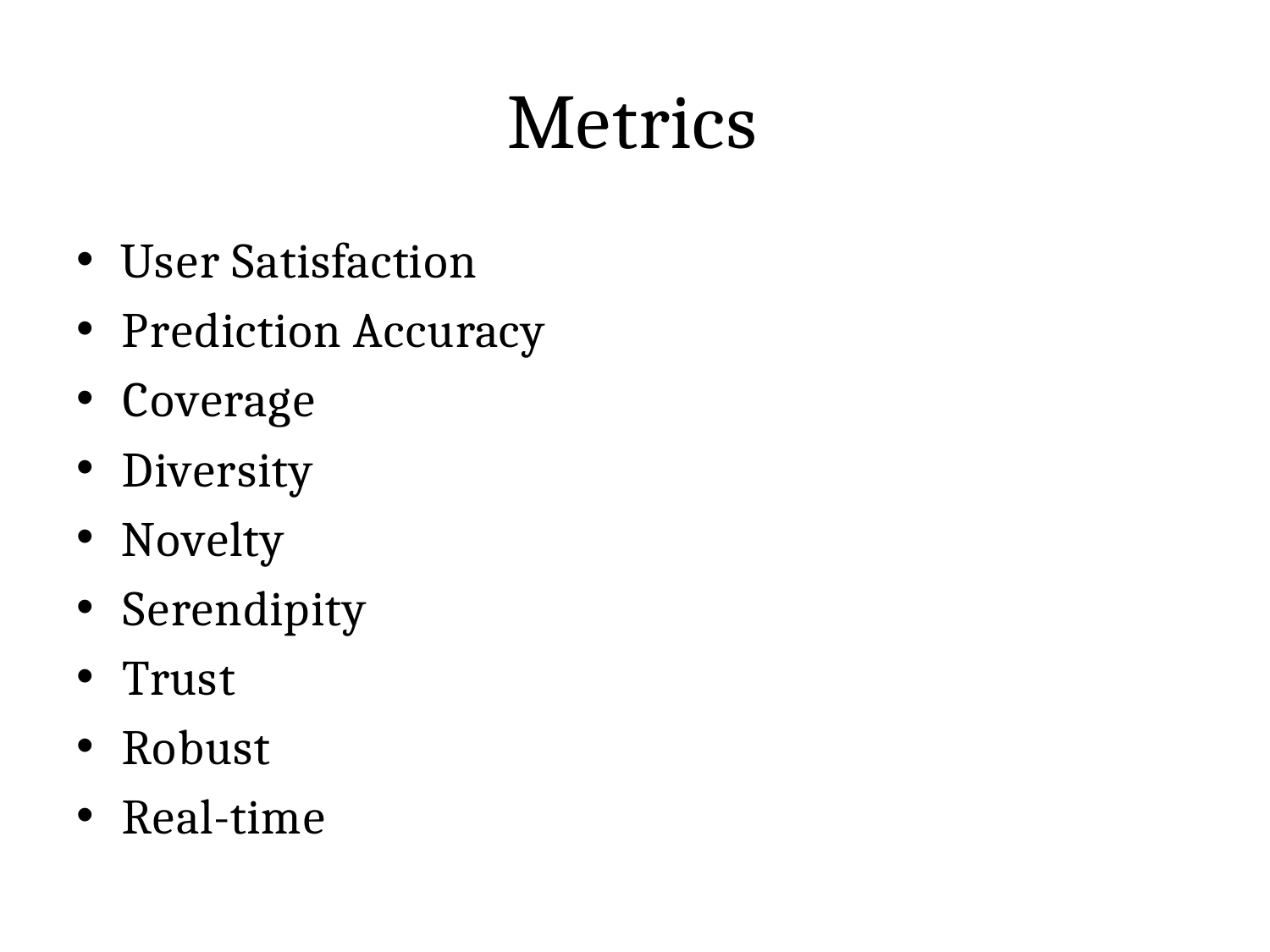

# Metrics
User Satisfaction
Prediction Accuracy
Coverage
Diversity
Novelty
Serendipity
Trust
Robust
Real-time